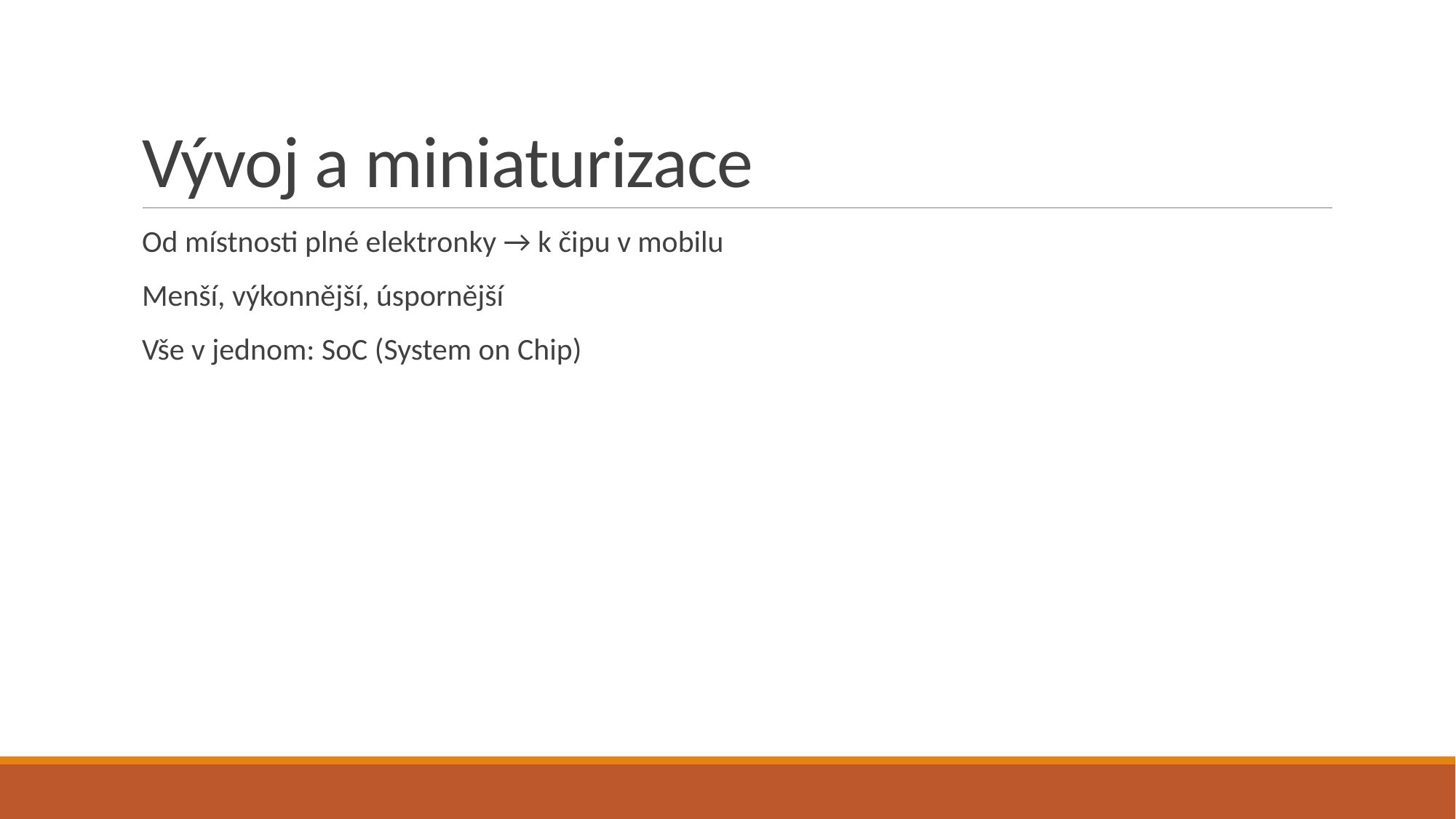

# Vývoj a miniaturizace
Od místnosti plné elektronky → k čipu v mobilu
Menší, výkonnější, úspornější
Vše v jednom: SoC (System on Chip)